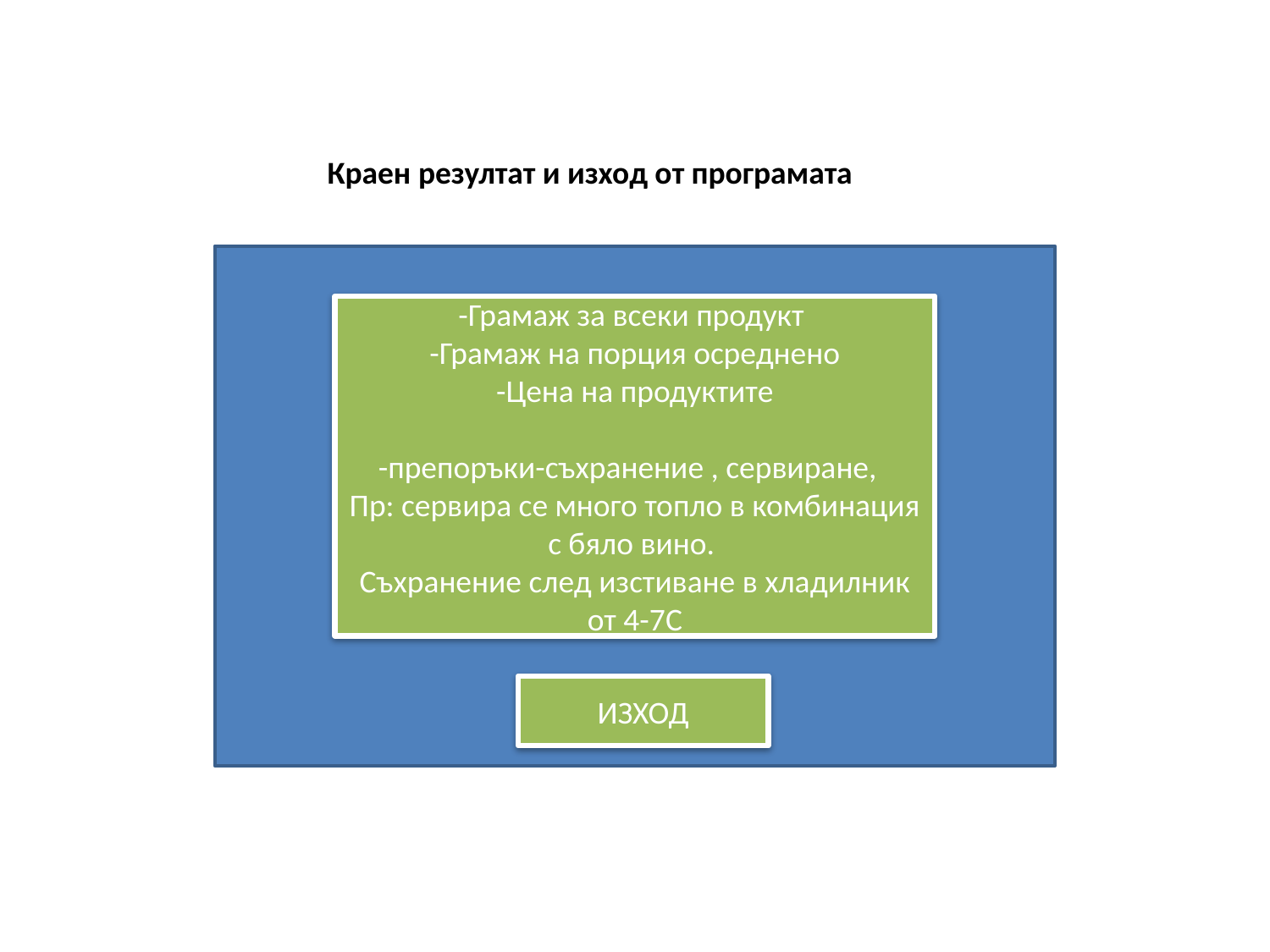

Краен резултат и изход от програмата

-Грамаж за всеки продукт
-Грамаж на порция осреднено
-Цена на продуктите

-препоръки-съхранение , сервиране,
Пр: сервира се много топло в комбинация с бяло вино.
Съхранение след изстиване в хладилник от 4-7C
ИЗХОД